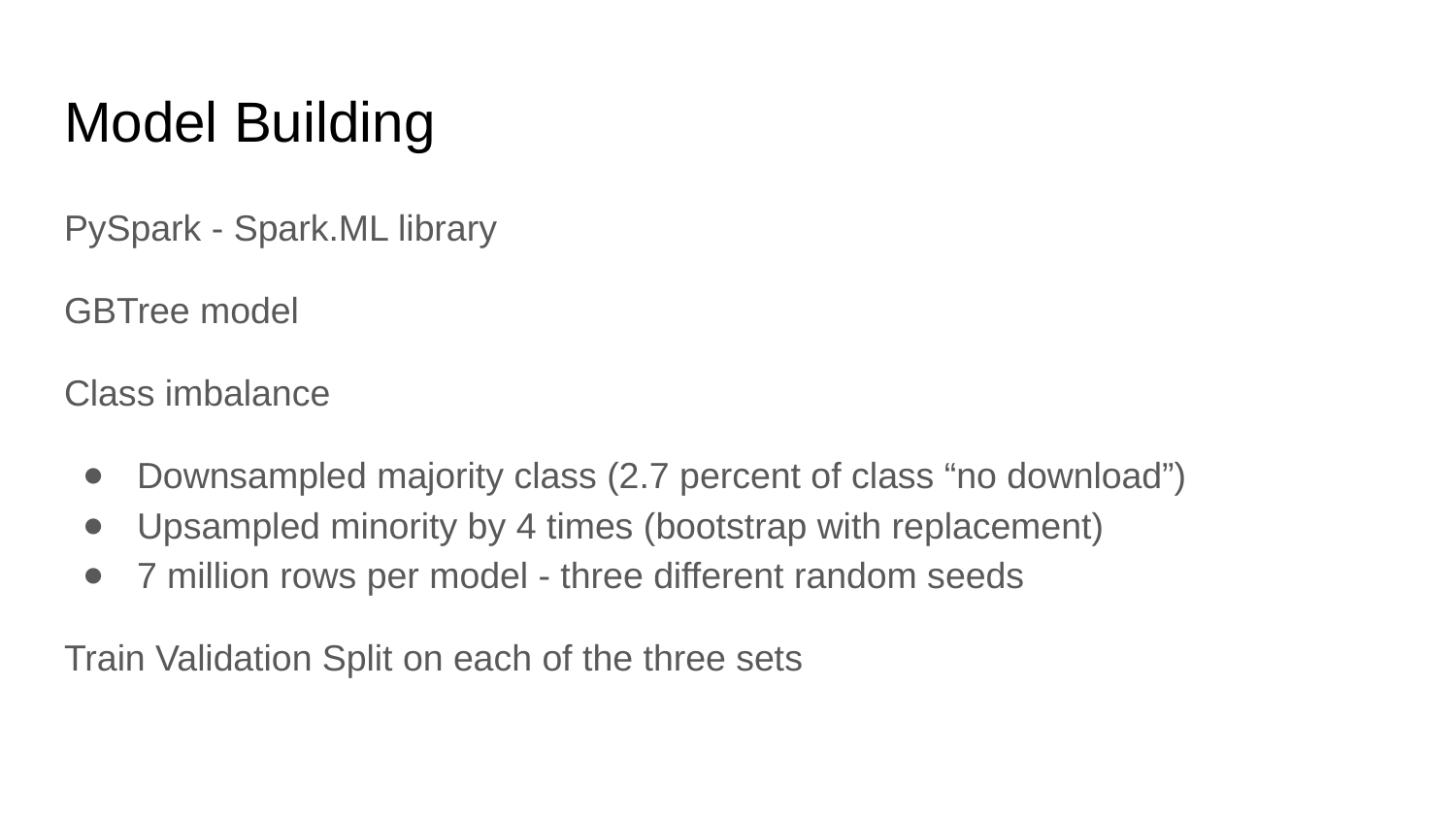

# Model Building
PySpark - Spark.ML library
GBTree model
Class imbalance
Downsampled majority class (2.7 percent of class “no download”)
Upsampled minority by 4 times (bootstrap with replacement)
7 million rows per model - three different random seeds
Train Validation Split on each of the three sets